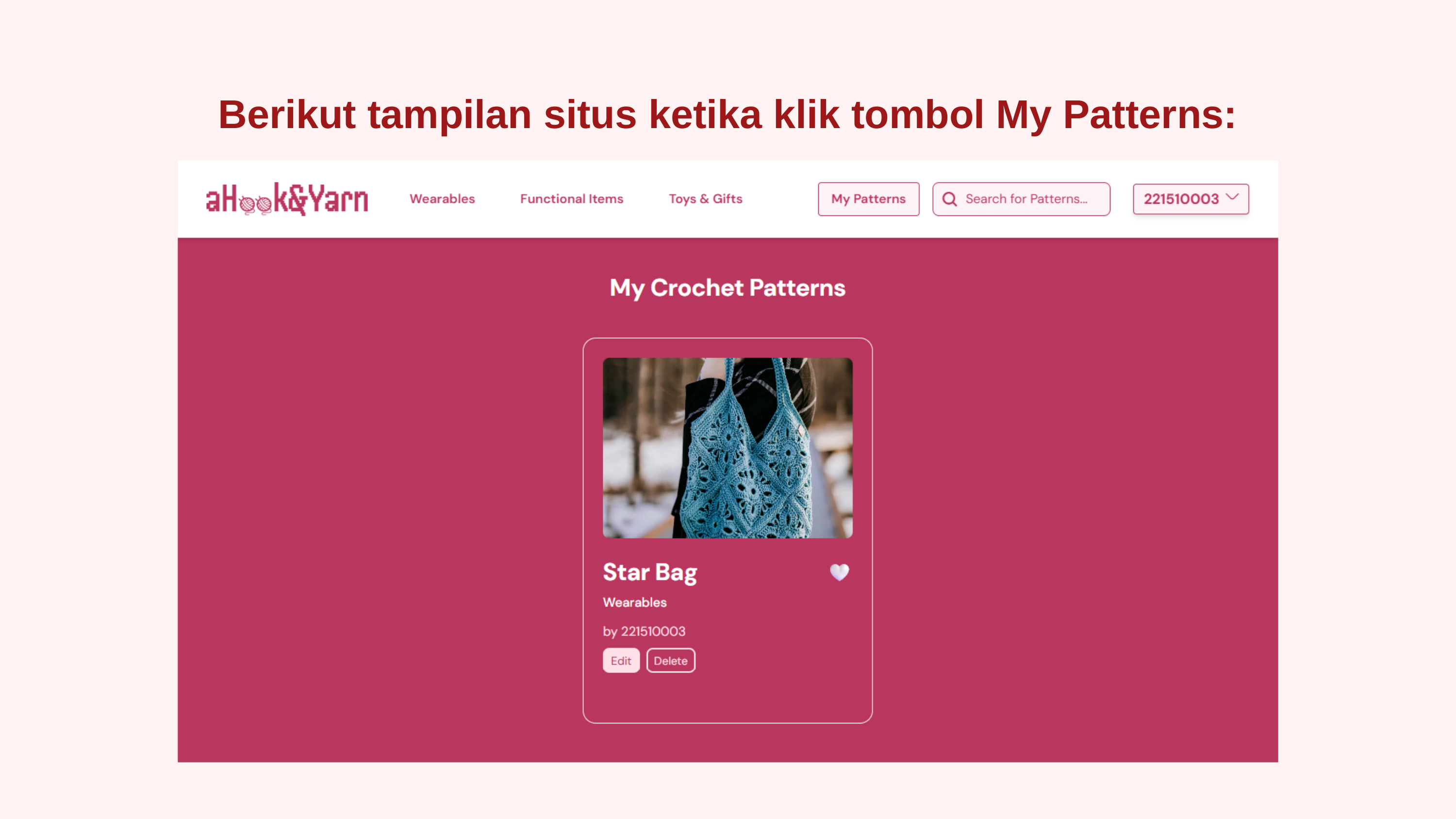

Berikut tampilan situs ketika klik tombol My Patterns: